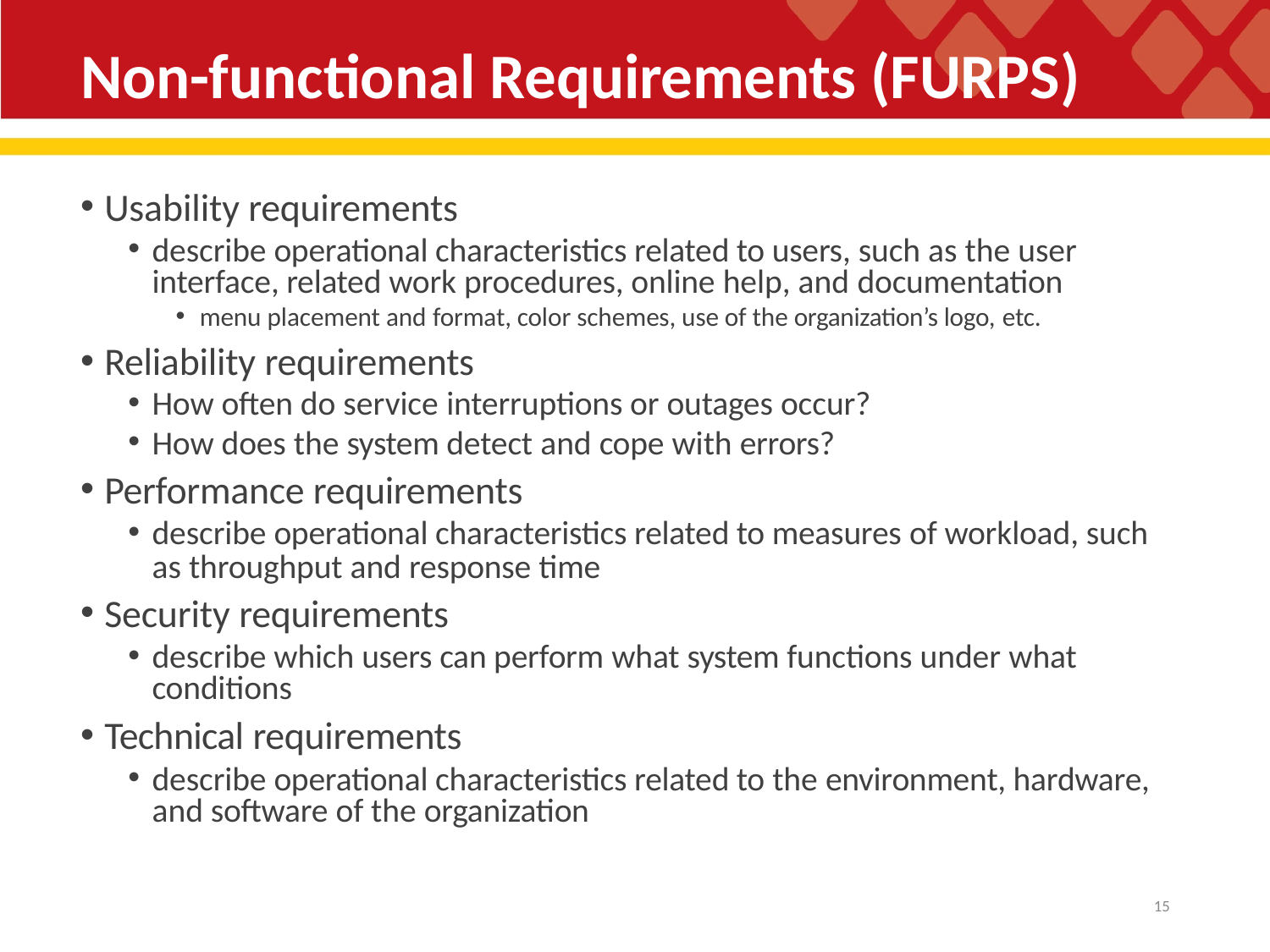

# Non-functional Requirements (FURPS)
Usability requirements
describe operational characteristics related to users, such as the user  interface, related work procedures, online help, and documentation
menu placement and format, color schemes, use of the organization’s logo, etc.
Reliability requirements
How often do service interruptions or outages occur?
How does the system detect and cope with errors?
Performance requirements
describe operational characteristics related to measures of workload, such  as throughput and response time
Security requirements
describe which users can perform what system functions under what  conditions
Technical requirements
describe operational characteristics related to the environment, hardware,  and software of the organization
15